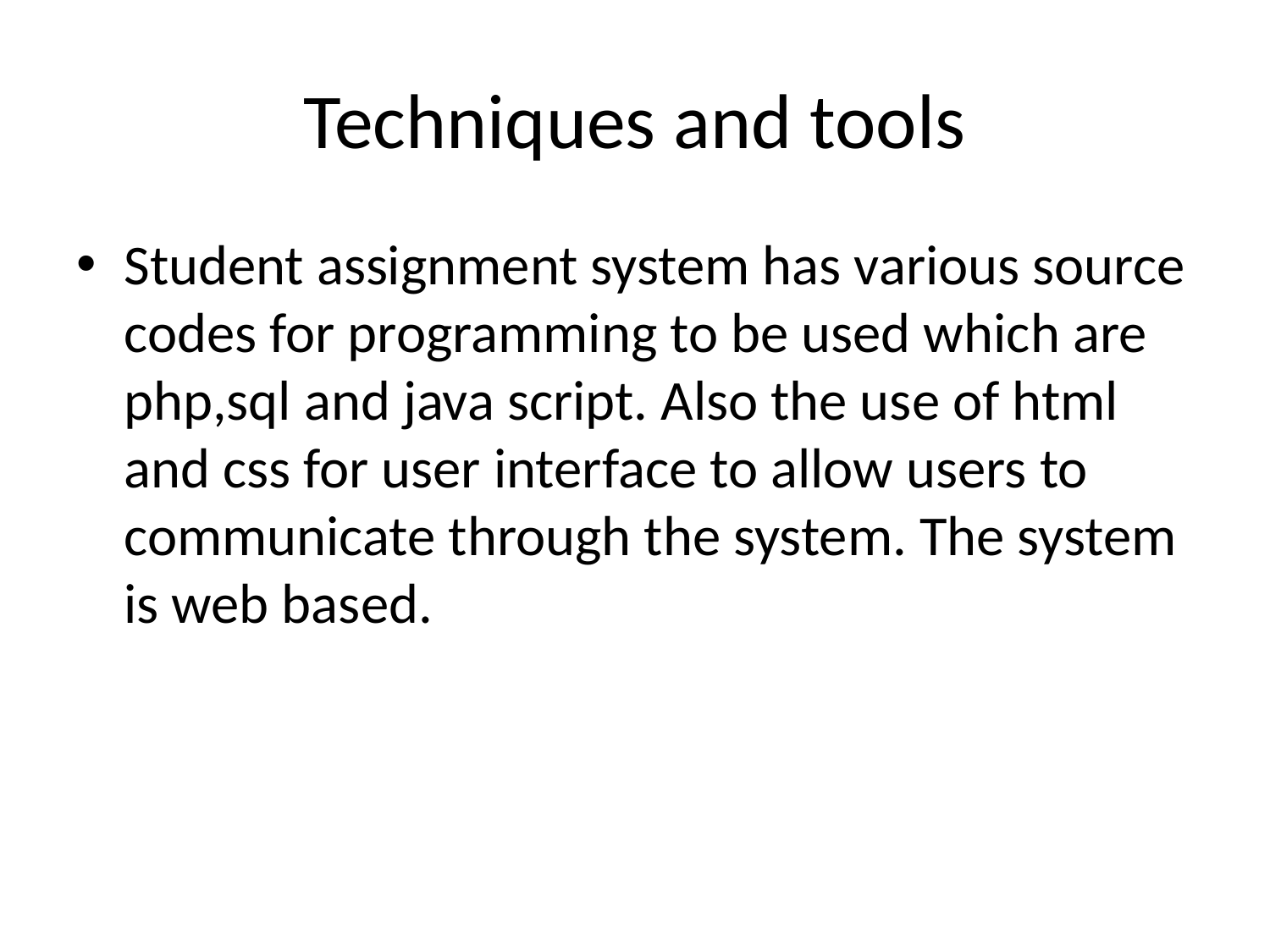

# Techniques and tools
Student assignment system has various source codes for programming to be used which are php,sql and java script. Also the use of html and css for user interface to allow users to communicate through the system. The system is web based.